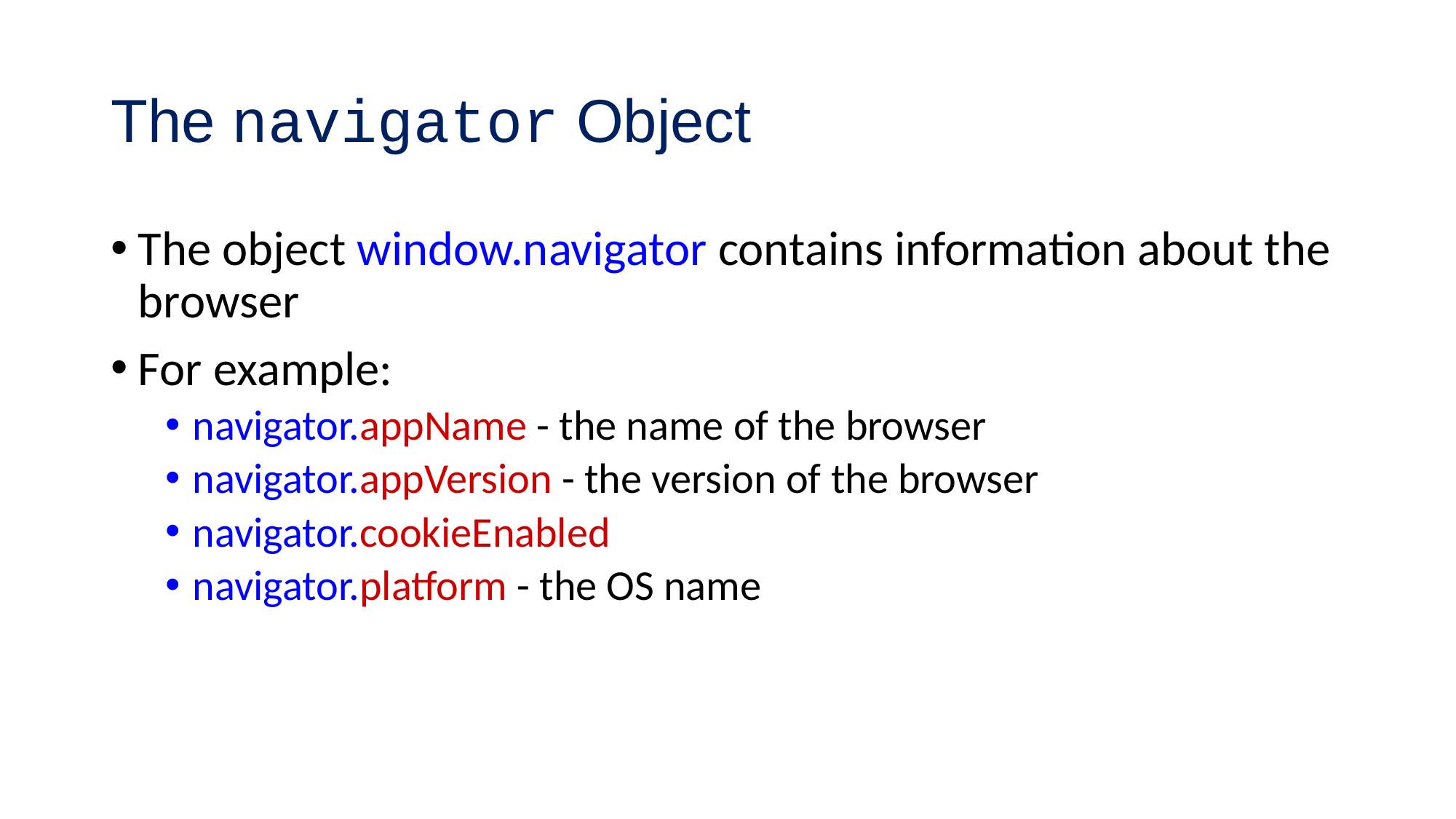

# The navigator Object
The object window.navigator contains information about the browser
For example:
navigator.appName - the name of the browser
navigator.appVersion - the version of the browser
navigator.cookieEnabled
navigator.platform - the OS name